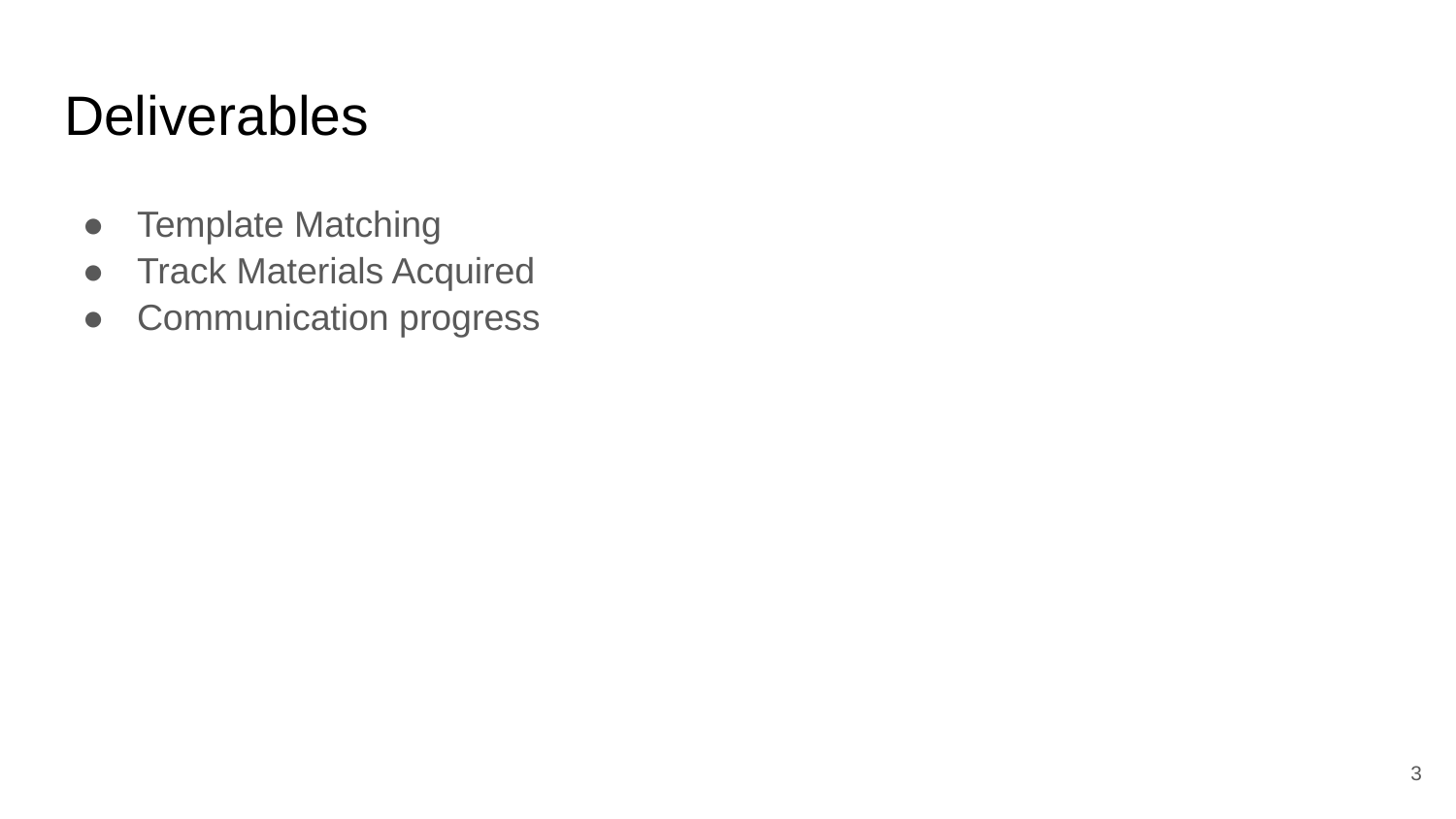

# Deliverables
Template Matching
Track Materials Acquired
Communication progress
3